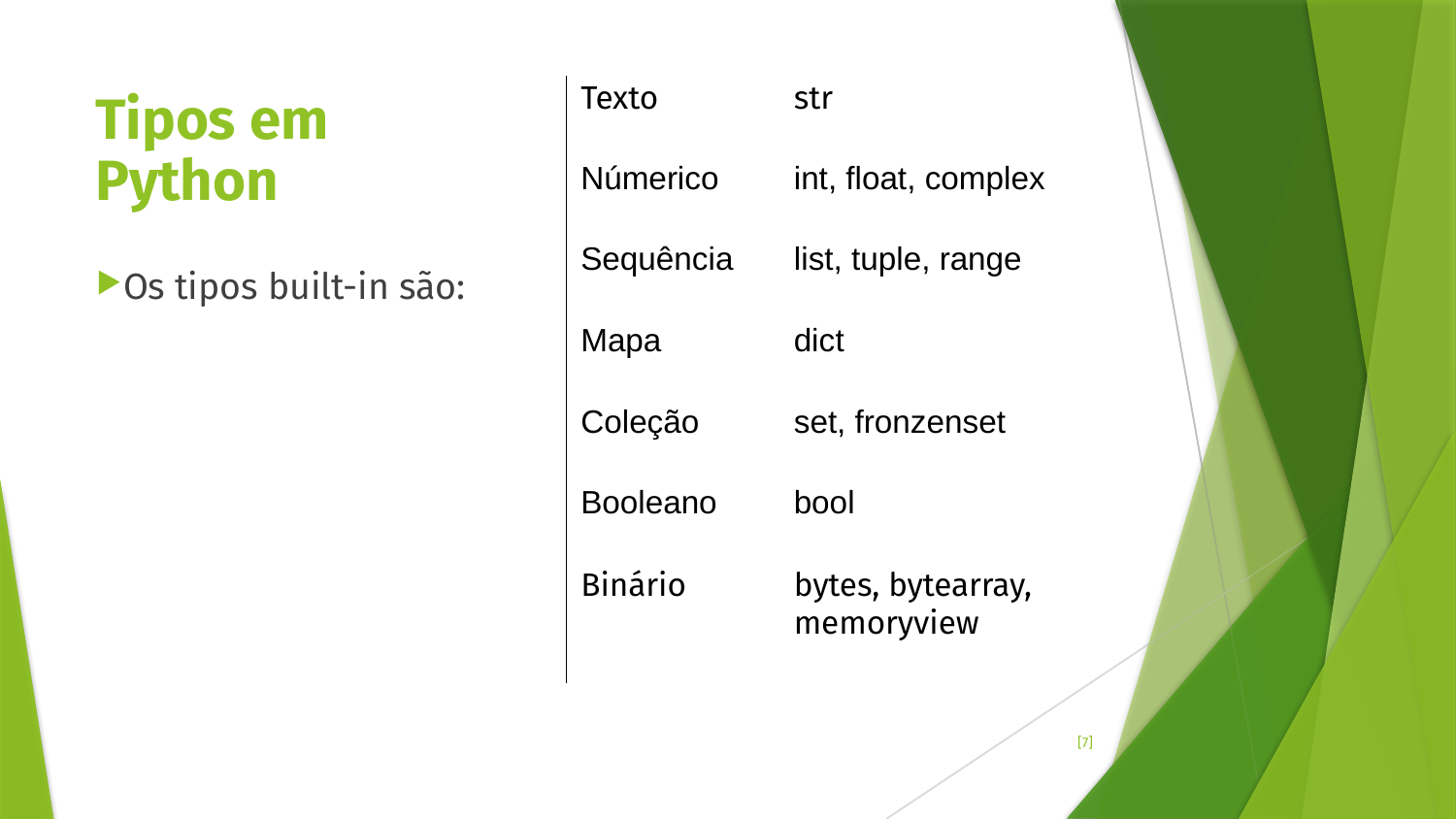

Tipos em Python
| Texto | str |
| --- | --- |
| Númerico | int, float, complex |
| Sequência | list, tuple, range |
| Mapa | dict |
| Coleção | set, fronzenset |
| Booleano | bool |
| Binário | bytes, bytearray, memoryview |
Os tipos built-in são:

[7]